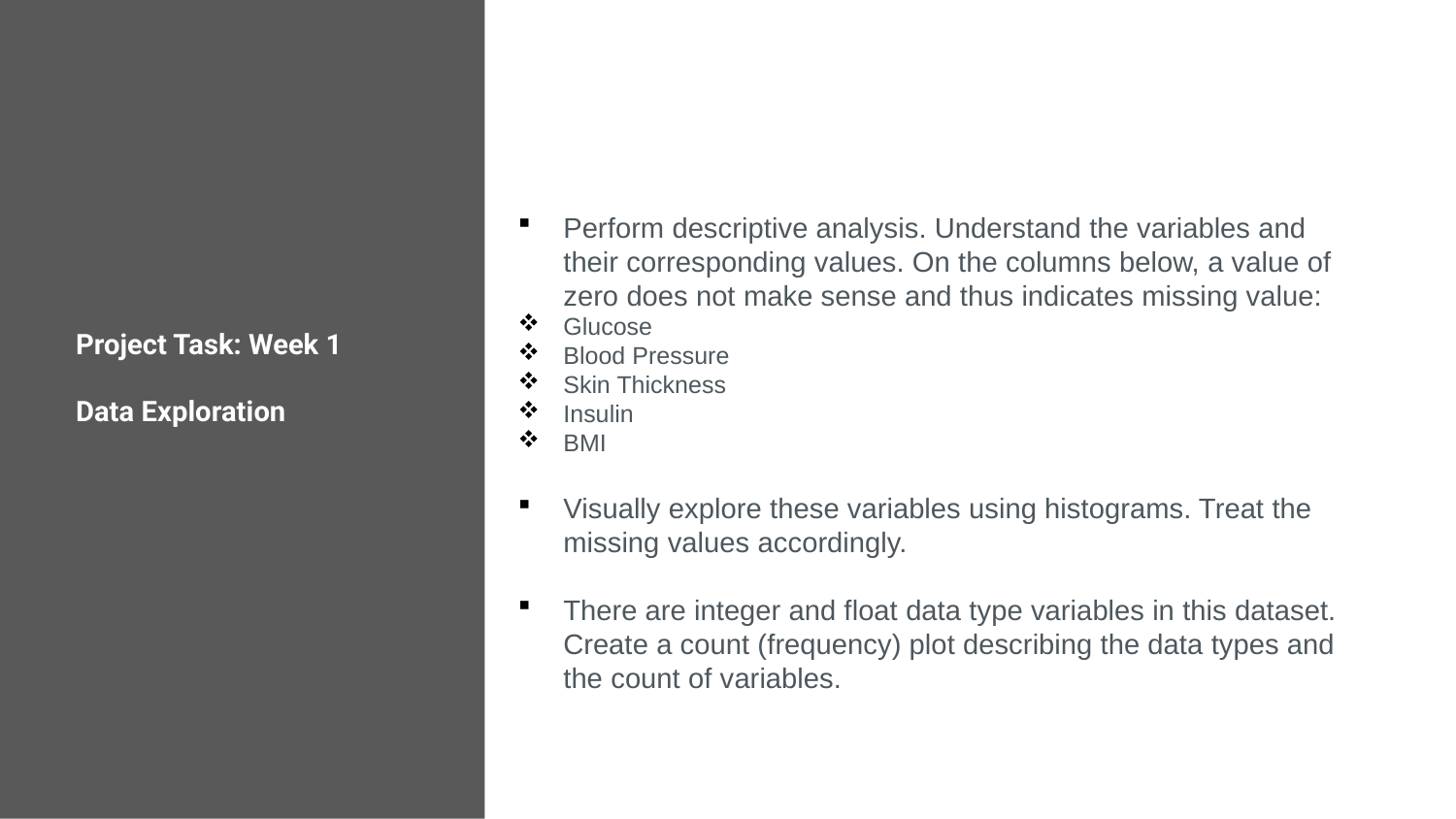

Perform descriptive analysis. Understand the variables and their corresponding values. On the columns below, a value of zero does not make sense and thus indicates missing value:
Glucose
Blood Pressure
Skin Thickness
Insulin
BMI

Visually explore these variables using histograms. Treat the missing values accordingly.

There are integer and float data type variables in this dataset. Create a count (frequency) plot describing the data types and the count of variables.
Project Task: Week 1

Data Exploration